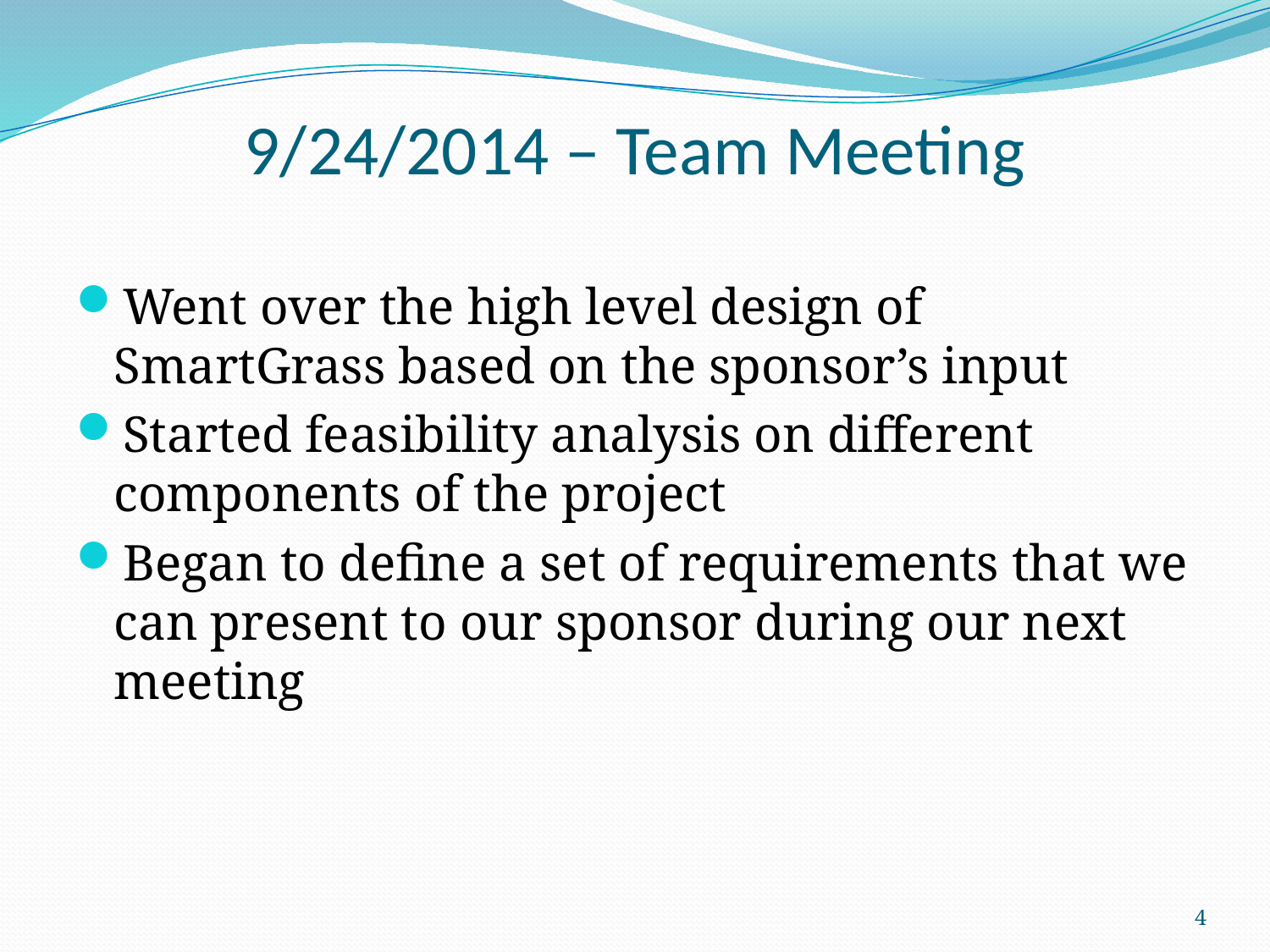

# 9/24/2014 – Team Meeting
Went over the high level design of SmartGrass based on the sponsor’s input
Started feasibility analysis on different components of the project
Began to define a set of requirements that we can present to our sponsor during our next meeting

4